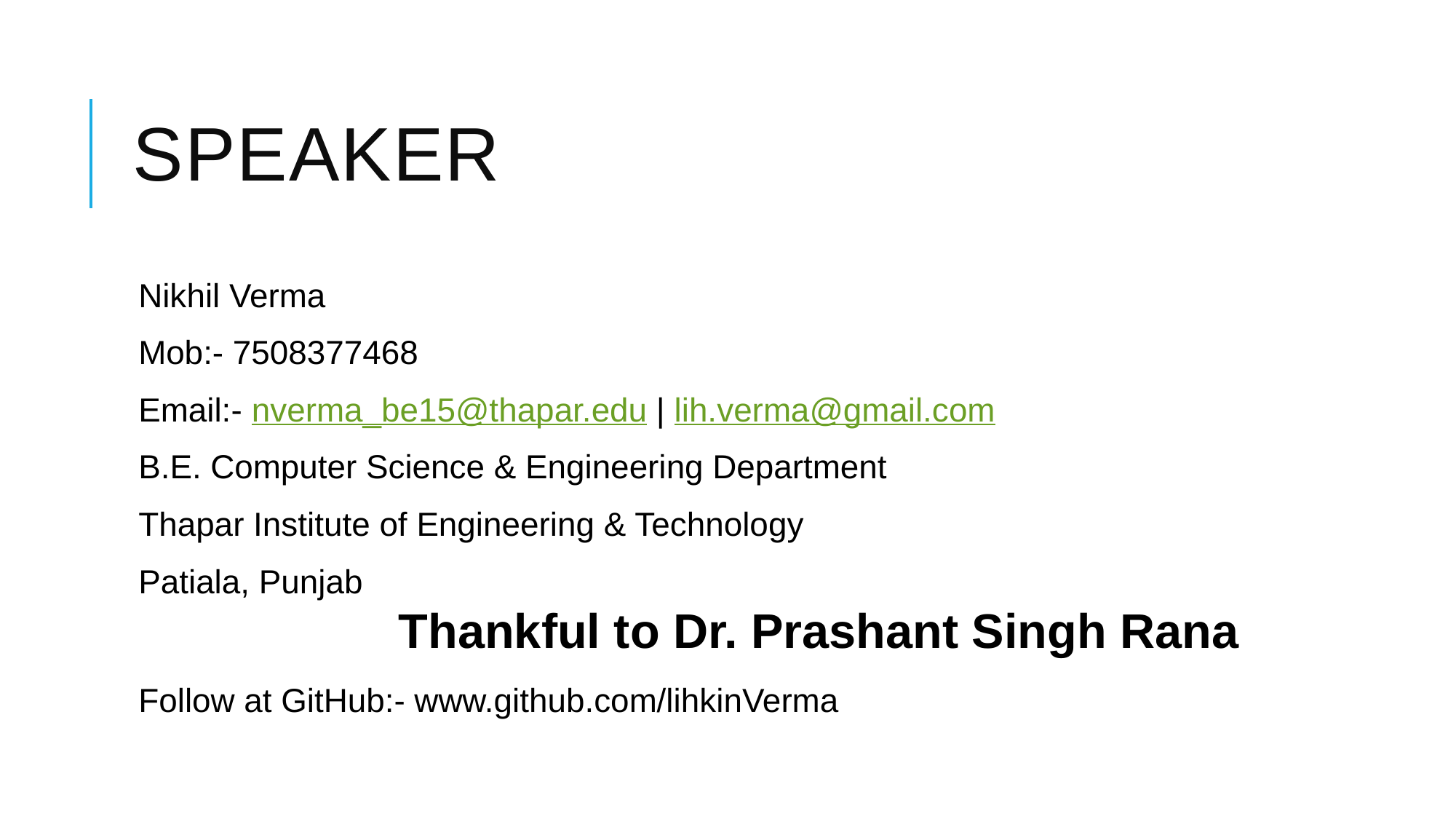

# Speaker
Nikhil Verma
Mob:- 7508377468
Email:- nverma_be15@thapar.edu | lih.verma@gmail.com
B.E. Computer Science & Engineering Department
Thapar Institute of Engineering & Technology
Patiala, Punjab
		Thankful to Dr. Prashant Singh Rana
Follow at GitHub:- www.github.com/lihkinVerma